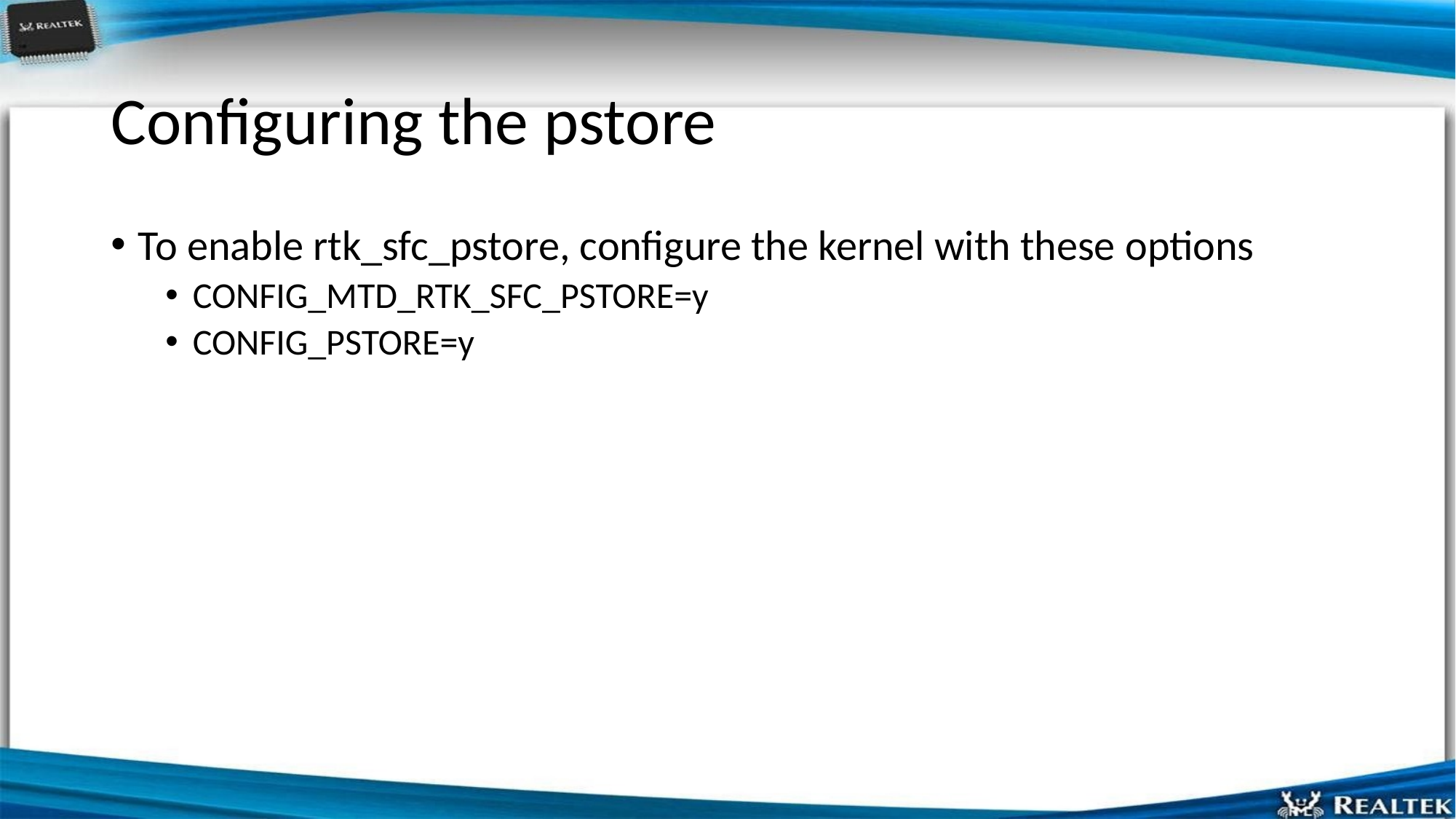

# Configuring the pstore
To enable rtk_sfc_pstore, configure the kernel with these options
CONFIG_MTD_RTK_SFC_PSTORE=y
CONFIG_PSTORE=y